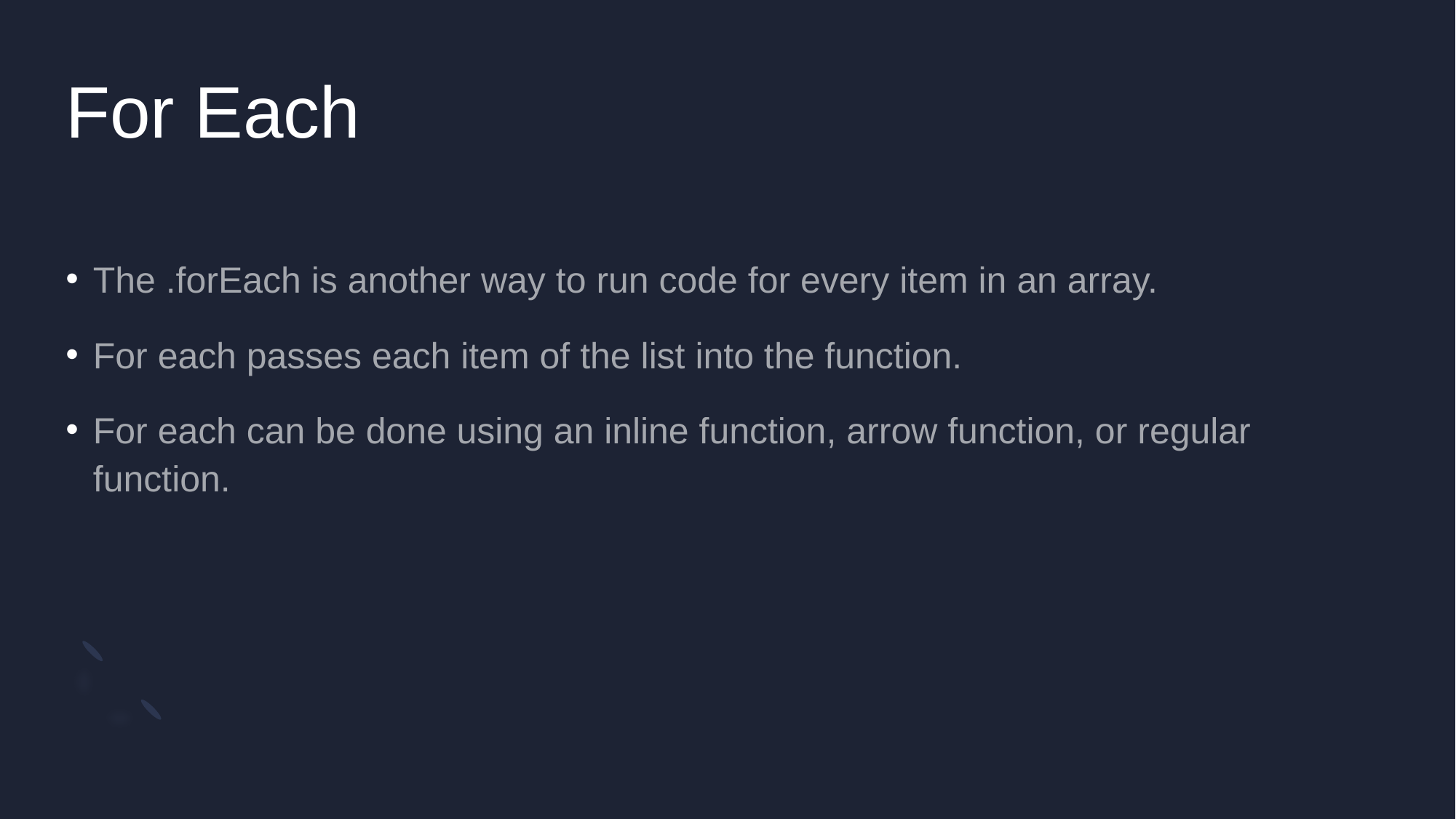

# For Each
The .forEach is another way to run code for every item in an array.
For each passes each item of the list into the function.
For each can be done using an inline function, arrow function, or regular function.